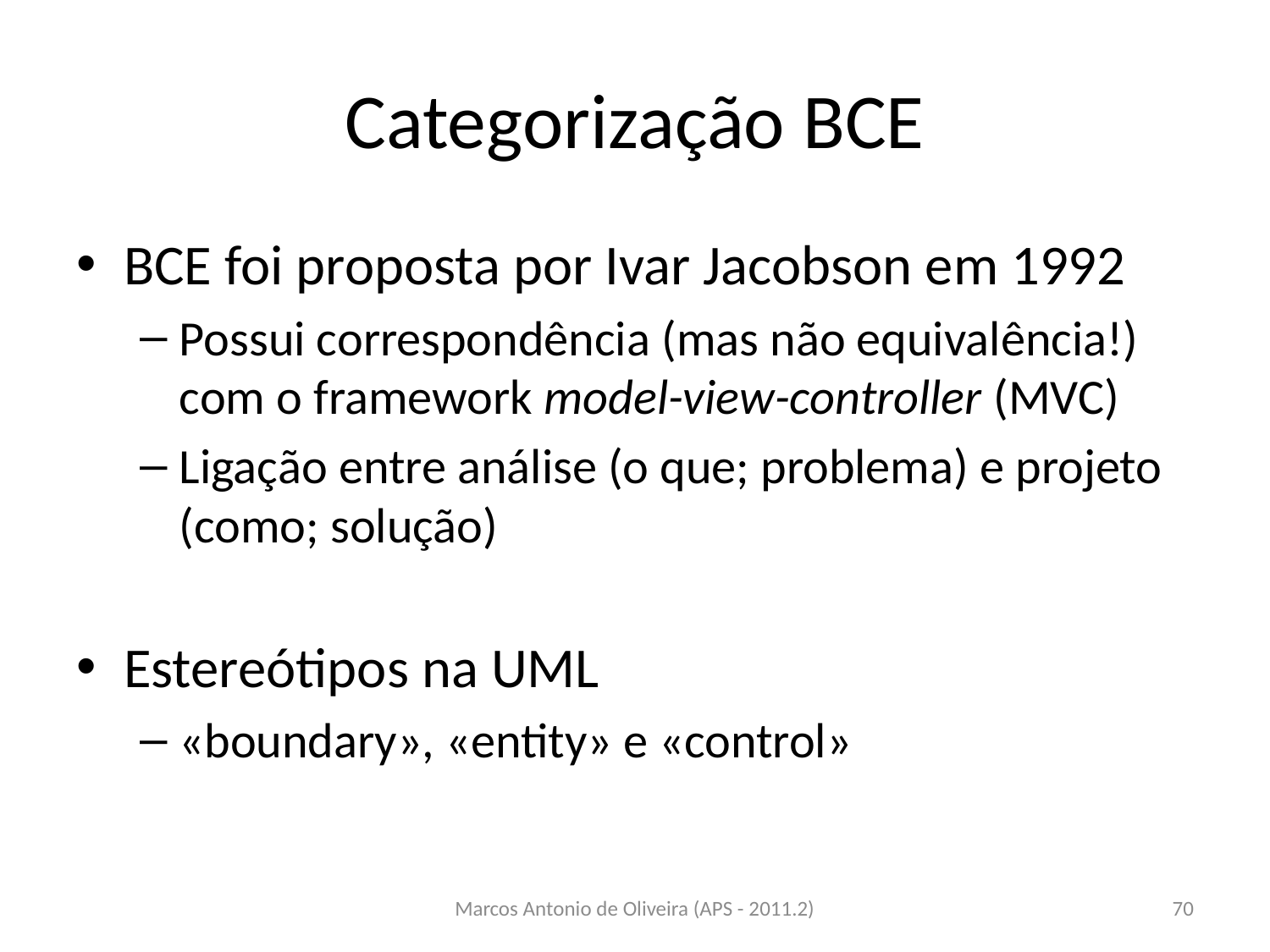

# Categorização BCE
BCE foi proposta por Ivar Jacobson em 1992
Possui correspondência (mas não equivalência!) com o framework model-view-controller (MVC)
Ligação entre análise (o que; problema) e projeto (como; solução)

Estereótipos na UML
«boundary», «entity» e «control»
Marcos Antonio de Oliveira (APS - 2011.2)
70